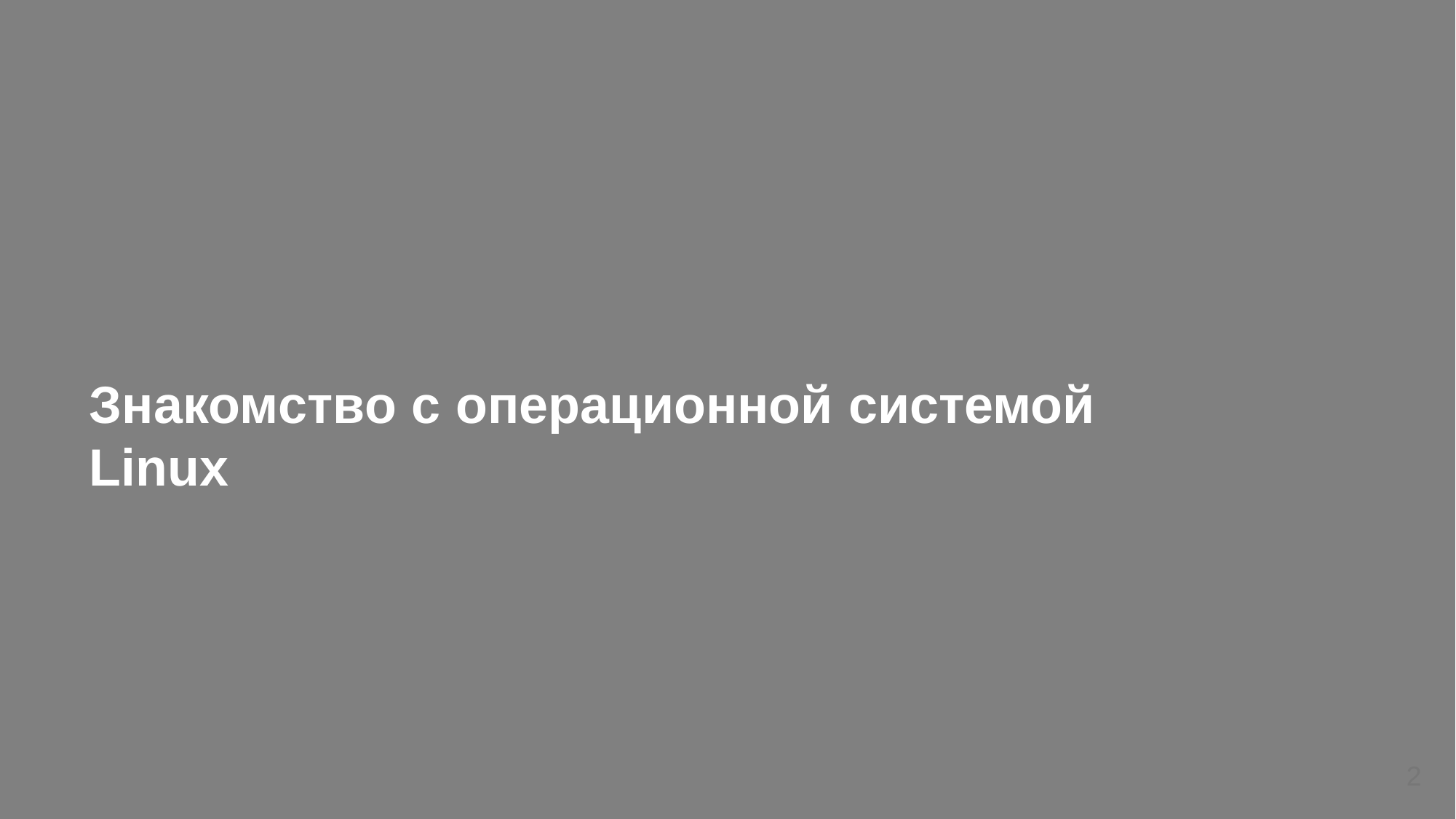

# Знакомство с операционной системой Linux
2